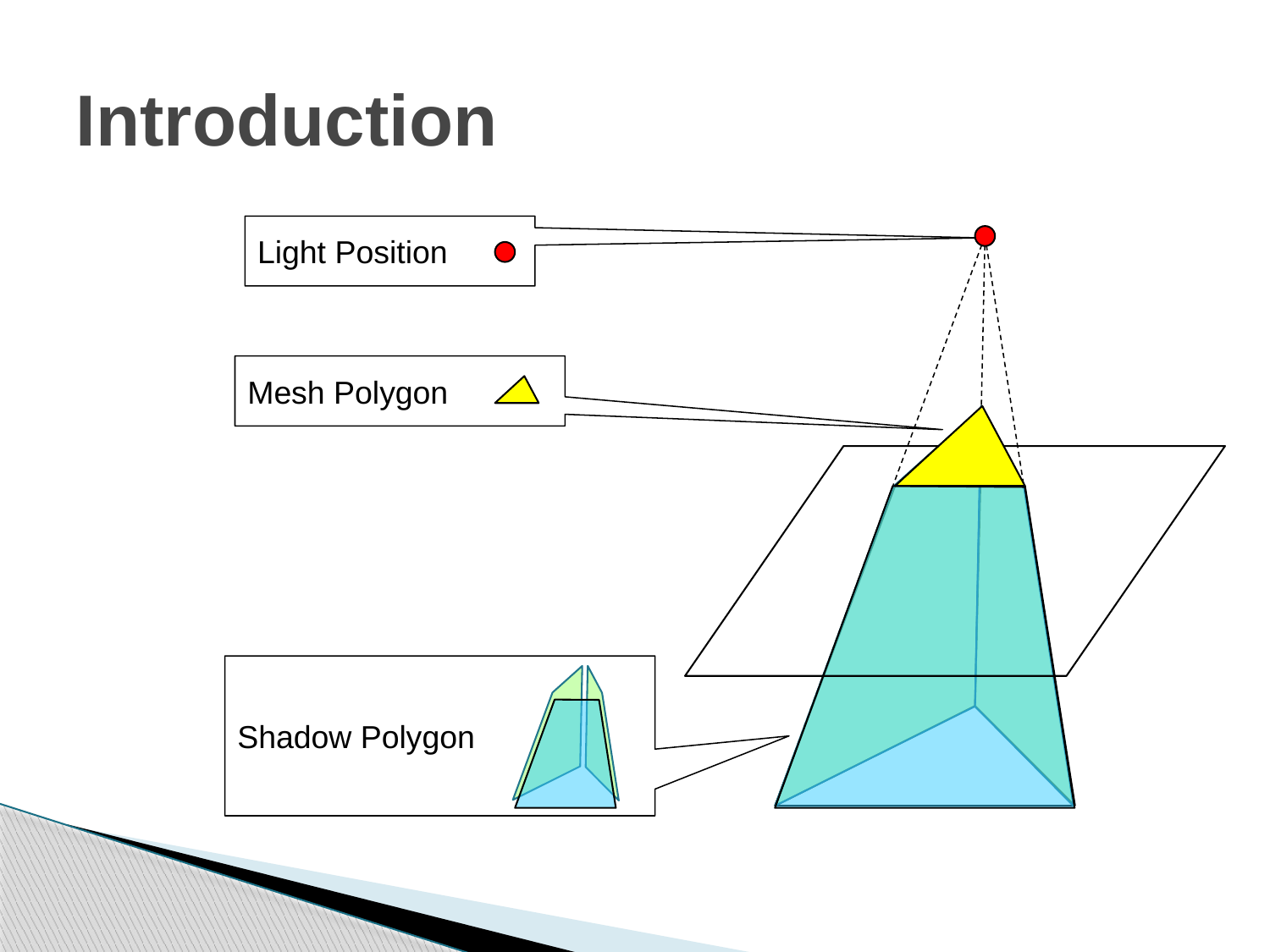

# Introduction
Light Position

Mesh Polygon

Shadow Polygon